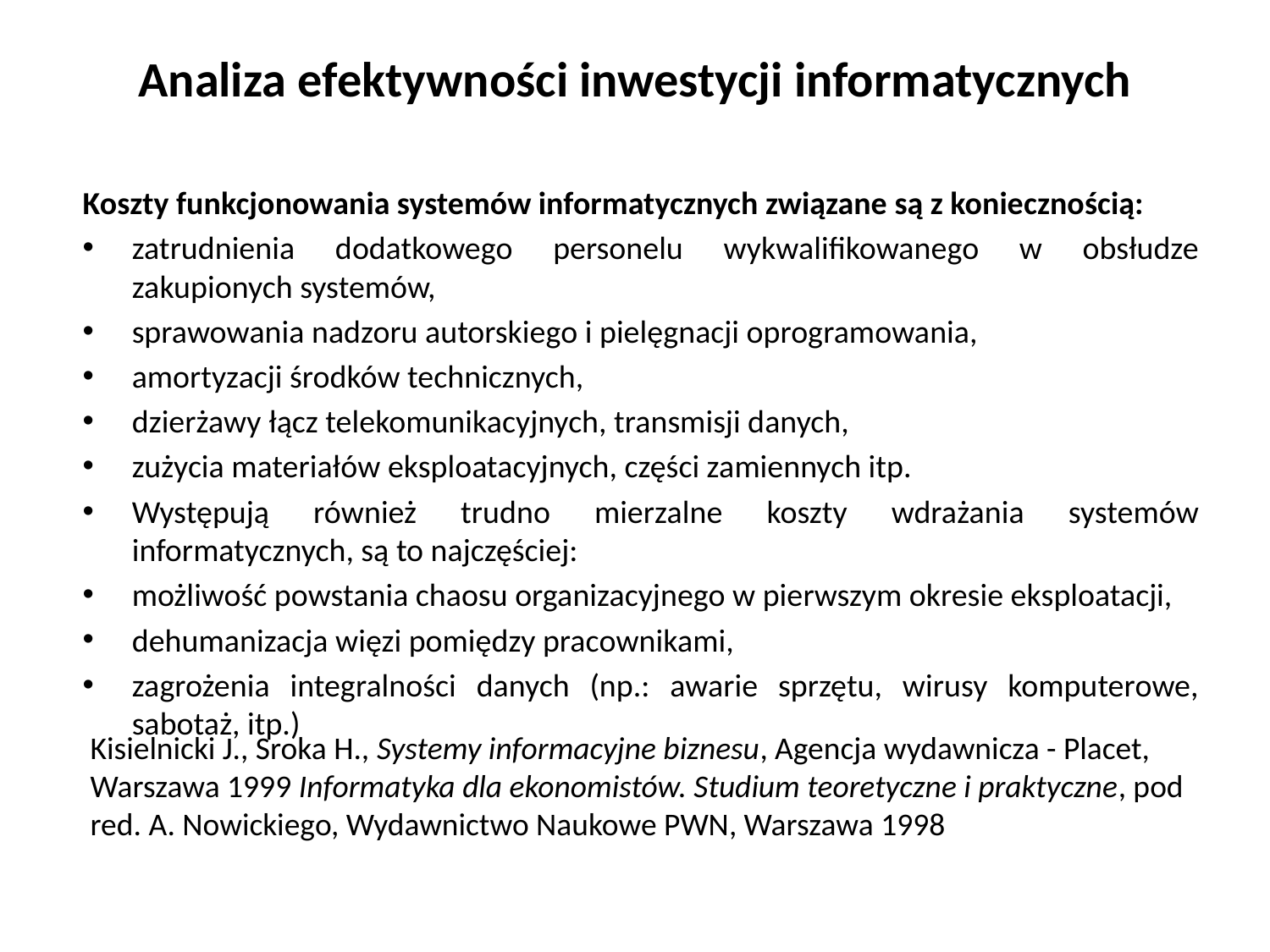

# Analiza efektywności inwestycji informatycznych

Koszty funkcjonowania systemów informatycznych związane są z koniecznością:
zatrudnienia dodatkowego personelu wykwalifikowanego w obsłudze zakupionych systemów,
sprawowania nadzoru autorskiego i pielęgnacji oprogramowania,
amortyzacji środków technicznych,
dzierżawy łącz telekomunikacyjnych, transmisji danych,
zużycia materiałów eksploatacyjnych, części zamiennych itp.
Występują również trudno mierzalne koszty wdrażania systemów informatycznych, są to najczęściej:
możliwość powstania chaosu organizacyjnego w pierwszym okresie eksploatacji,
dehumanizacja więzi pomiędzy pracownikami,
zagrożenia integralności danych (np.: awarie sprzętu, wirusy komputerowe, sabotaż, itp.)

Kisielnicki J., Sroka H., Systemy informacyjne biznesu, Agencja wydawnicza - Placet, Warszawa 1999 Informatyka dla ekonomistów. Studium teoretyczne i praktyczne, pod red. A. Nowickiego, Wydawnictwo Naukowe PWN, Warszawa 1998